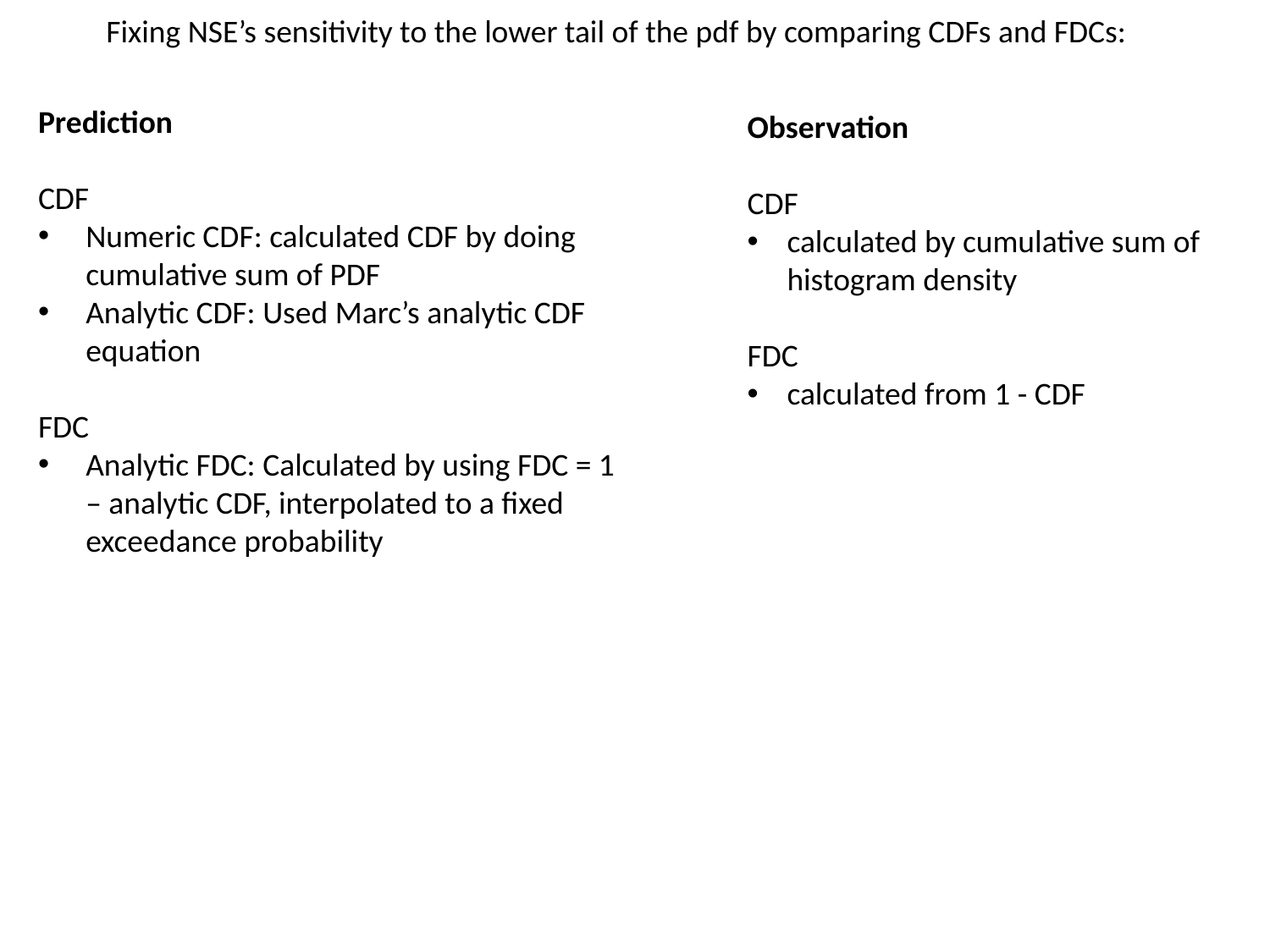

Fixing NSE’s sensitivity to the lower tail of the pdf by comparing CDFs and FDCs:
Prediction

CDF
Numeric CDF: calculated CDF by doing cumulative sum of PDF
Analytic CDF: Used Marc’s analytic CDF equation

FDC
Analytic FDC: Calculated by using FDC = 1 – analytic CDF, interpolated to a fixed exceedance probability
Observation

CDF
calculated by cumulative sum of histogram density

FDC
calculated from 1 - CDF